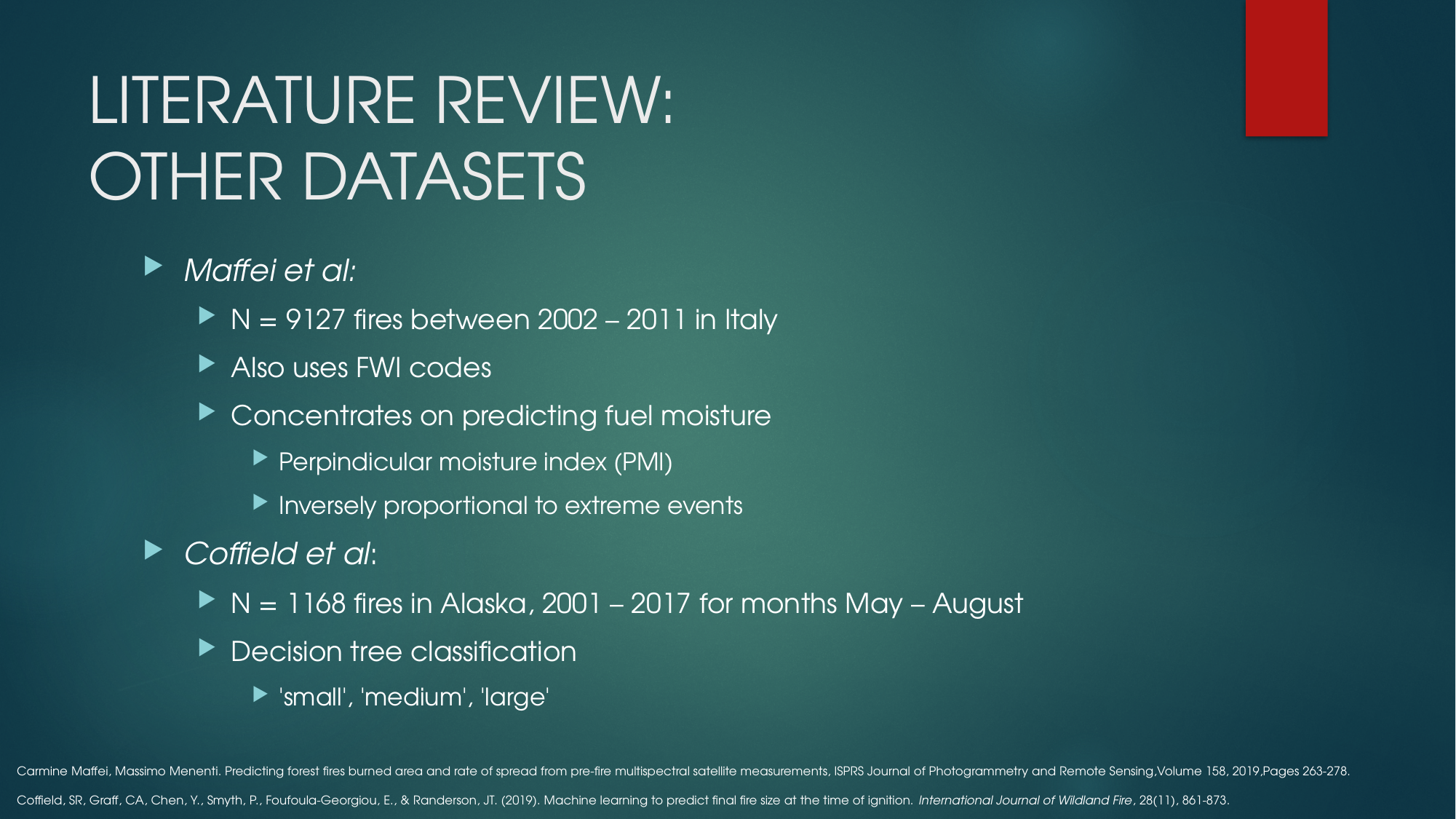

# LITERATURE REVIEW: OTHER DATASETS
Maffei et al:
N = 9127 fires between 2002 – 2011 in Italy
Also uses FWI codes
Concentrates on predicting fuel moisture
Perpindicular moisture index (PMI)
Inversely proportional to extreme events
Coffield et al:
N = 1168 fires in Alaska, 2001 – 2017 for months May – August
Decision tree classification
'small', 'medium', 'large'

Carmine Maffei, Massimo Menenti. Predicting forest fires burned area and rate of spread from pre-fire multispectral satellite measurements, ISPRS Journal of Photogrammetry and Remote Sensing,Volume 158, 2019,Pages 263-278.

Coffield, SR, Graff, CA, Chen, Y., Smyth, P., Foufoula-Georgiou, E., & Randerson, JT. (2019). Machine learning to predict final fire size at the time of ignition. International Journal of Wildland Fire, 28(11), 861-873.